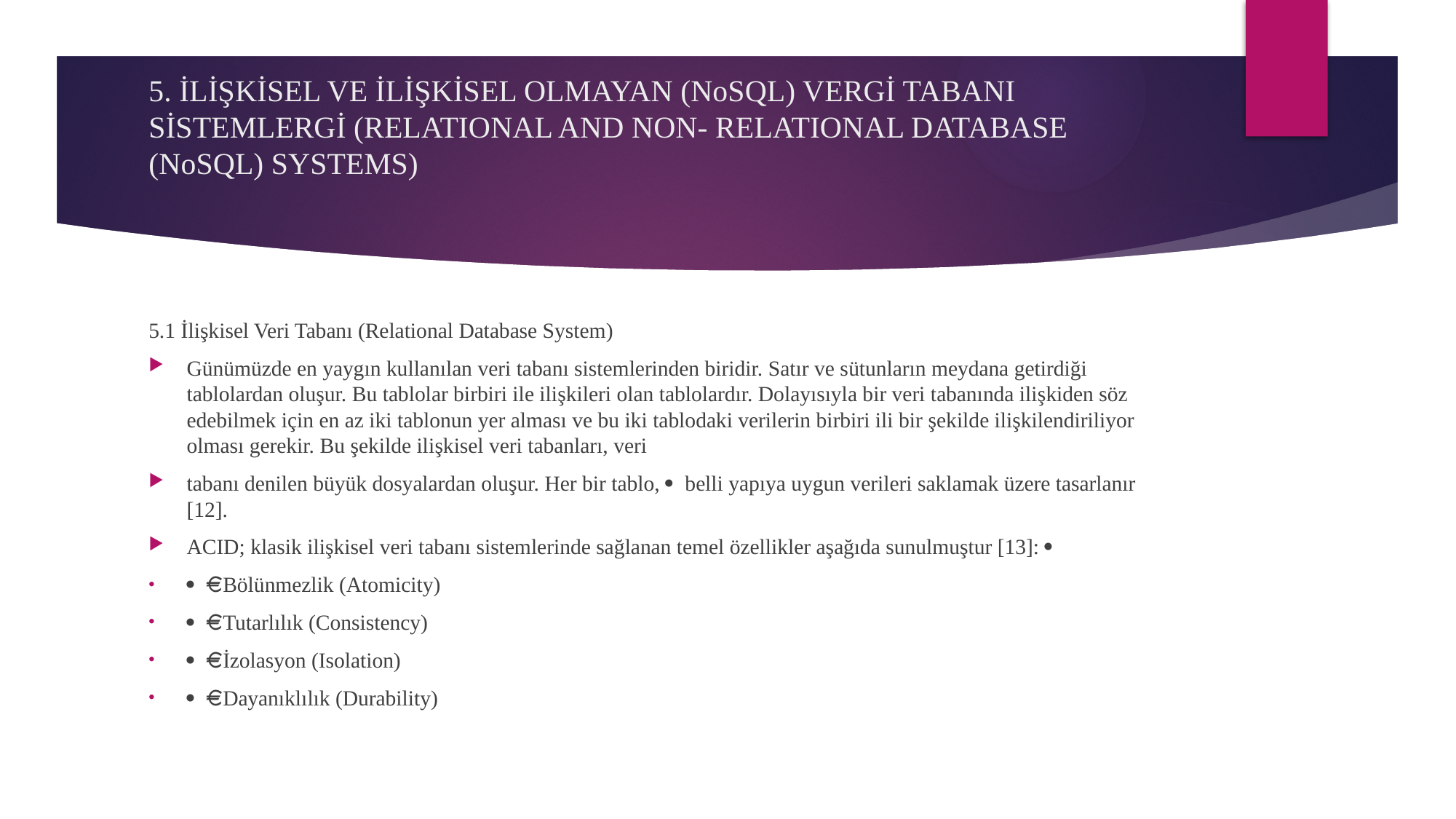

# 5. İLİŞKİSEL VE İLİŞKİSEL OLMAYAN (NoSQL) VERGİ TABANI SİSTEMLERGİ (RELATIONAL AND NON- RELATIONAL DATABASE (NoSQL) SYSTEMS)
5.1 İlişkisel Veri Tabanı (Relational Database System)
Günümüzde en yaygın kullanılan veri tabanı sistemlerinden biridir. Satır ve sütunların meydana getirdiği tablolardan oluşur. Bu tablolar birbiri ile ilişkileri olan tablolardır. Dolayısıyla bir veri tabanında ilişkiden söz edebilmek için en az iki tablonun yer alması ve bu iki tablodaki verilerin birbiri ili bir şekilde ilişkilendiriliyor olması gerekir. Bu şekilde ilişkisel veri tabanları, veri
tabanı denilen büyük dosyalardan oluşur. Her bir tablo, • belli yapıya uygun verileri saklamak üzere tasarlanır [12].
ACID; klasik ilişkisel veri tabanı sistemlerinde sağlanan temel özellikler aşağıda sunulmuştur [13]: •
•  Bölünmezlik (Atomicity)
•  Tutarlılık (Consistency)
•  İzolasyon (Isolation)
•  Dayanıklılık (Durability)